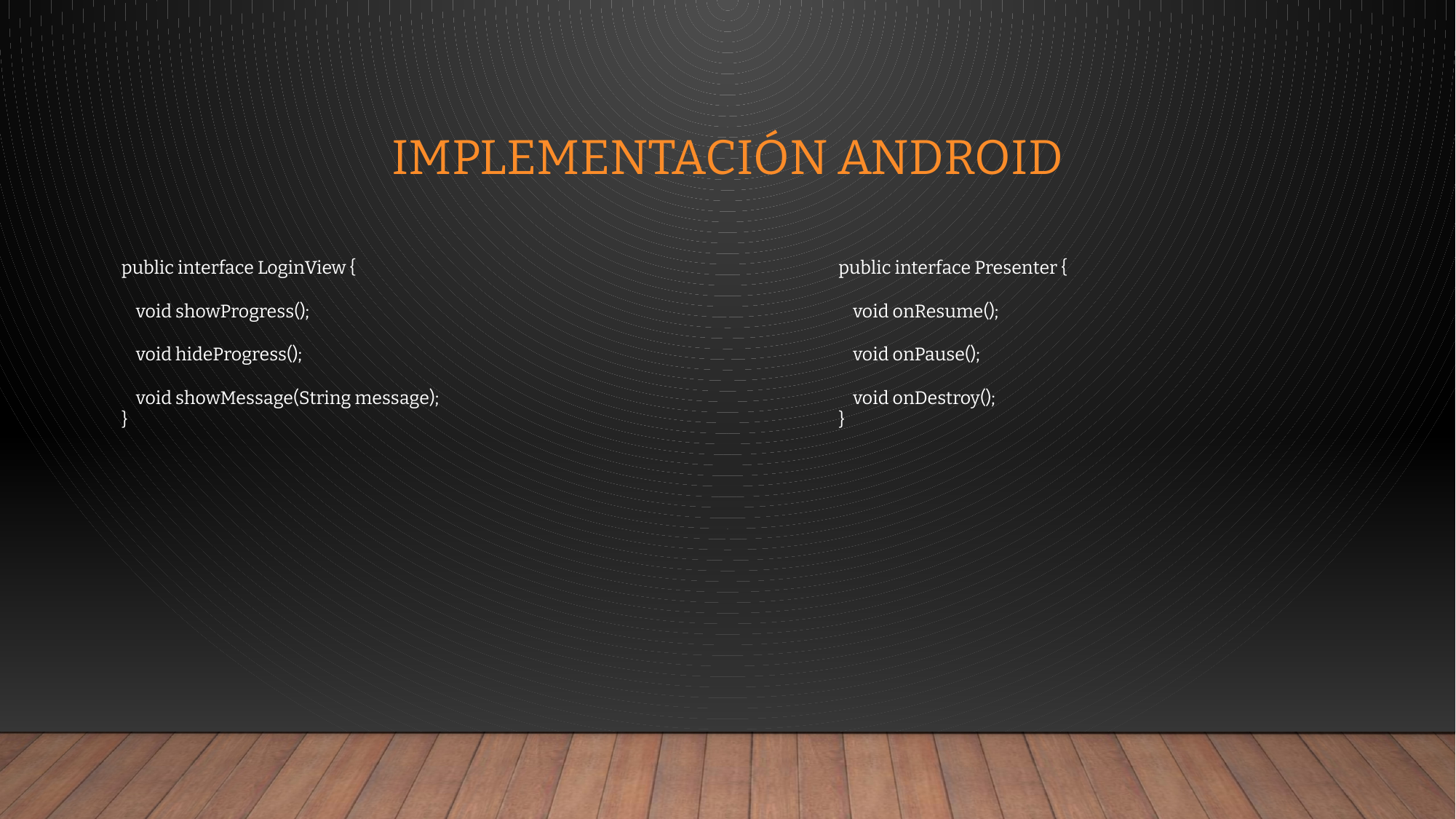

# Implementación android
public interface LoginView {

    void showProgress();

    void hideProgress();

    void showMessage(String message);
}

public interface Presenter {

    void onResume();

    void onPause();

    void onDestroy();
}